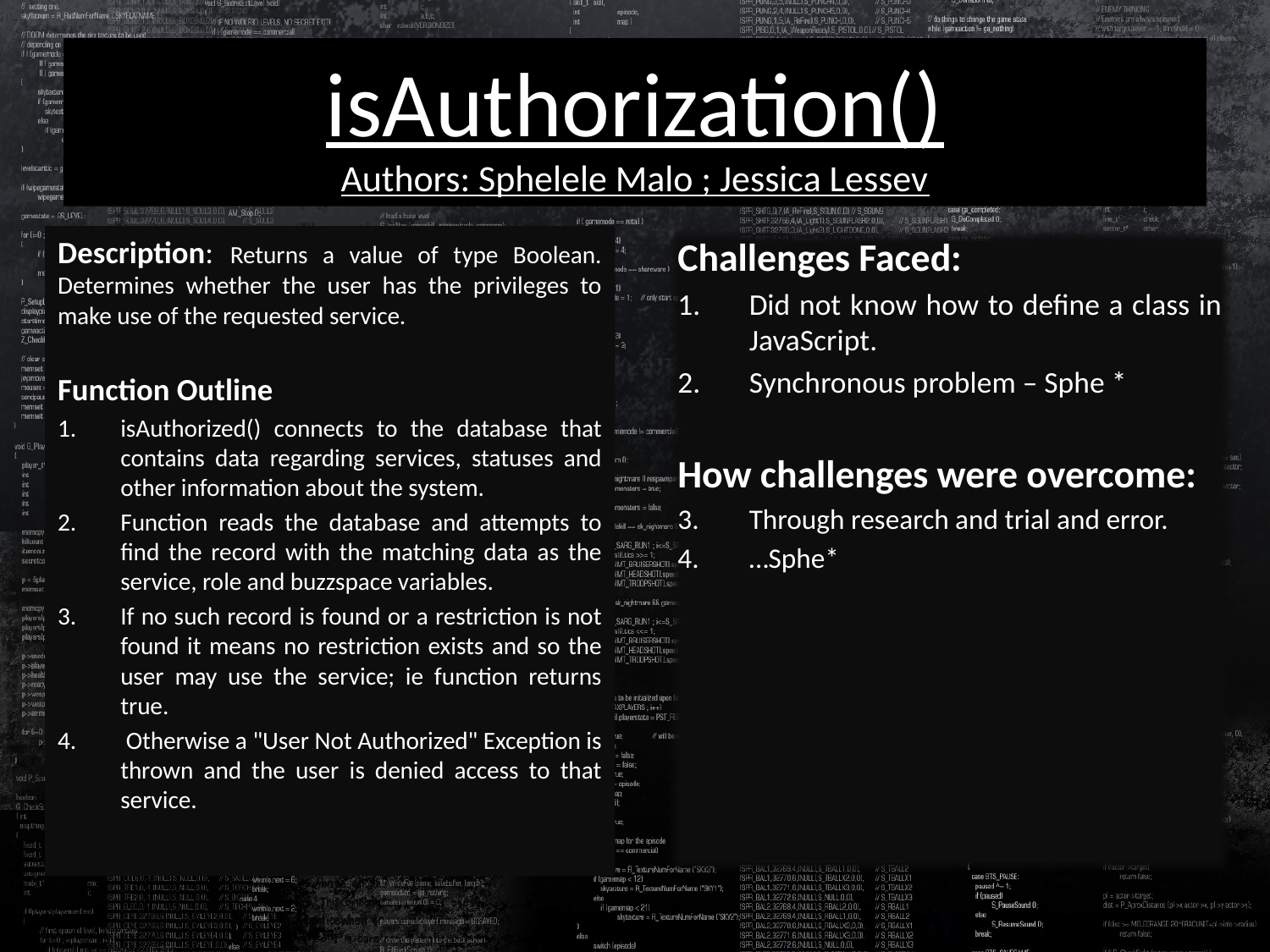

# isAuthorization() Authors: Sphelele Malo ; Jessica Lessev
Description: Returns a value of type Boolean. Determines whether the user has the privileges to make use of the requested service.

Function Outline
isAuthorized() connects to the database that contains data regarding services, statuses and other information about the system.
Function reads the database and attempts to find the record with the matching data as the service, role and buzzspace variables.
If no such record is found or a restriction is not found it means no restriction exists and so the user may use the service; ie function returns true.
 Otherwise a "User Not Authorized" Exception is thrown and the user is denied access to that service.

Challenges Faced:
Did not know how to define a class in JavaScript.
Synchronous problem – Sphe *

How challenges were overcome:
Through research and trial and error.
…Sphe*